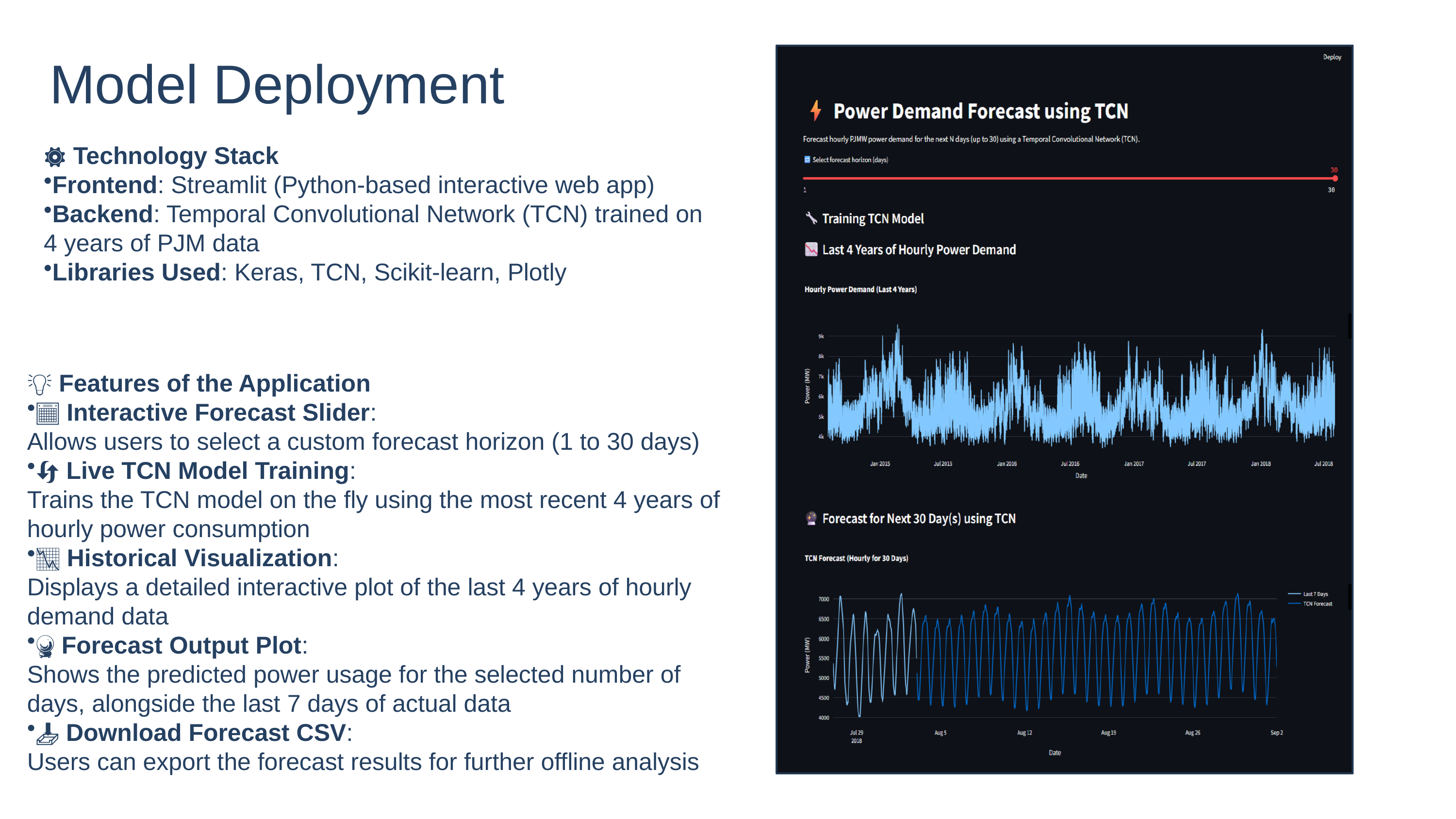

Model Deployment

⚙️ Technology Stack
Frontend: Streamlit (Python-based interactive web app)
Backend: Temporal Convolutional Network (TCN) trained on 4 years of PJM data
Libraries Used: Keras, TCN, Scikit-learn, Plotly

💡 Features of the Application
📅 Interactive Forecast Slider:
Allows users to select a custom forecast horizon (1 to 30 days)
🔄 Live TCN Model Training:
Trains the TCN model on the fly using the most recent 4 years of hourly power consumption
📉 Historical Visualization:
Displays a detailed interactive plot of the last 4 years of hourly demand data
🔮 Forecast Output Plot:
Shows the predicted power usage for the selected number of days, alongside the last 7 days of actual data
📥 Download Forecast CSV:
Users can export the forecast results for further offline analysis